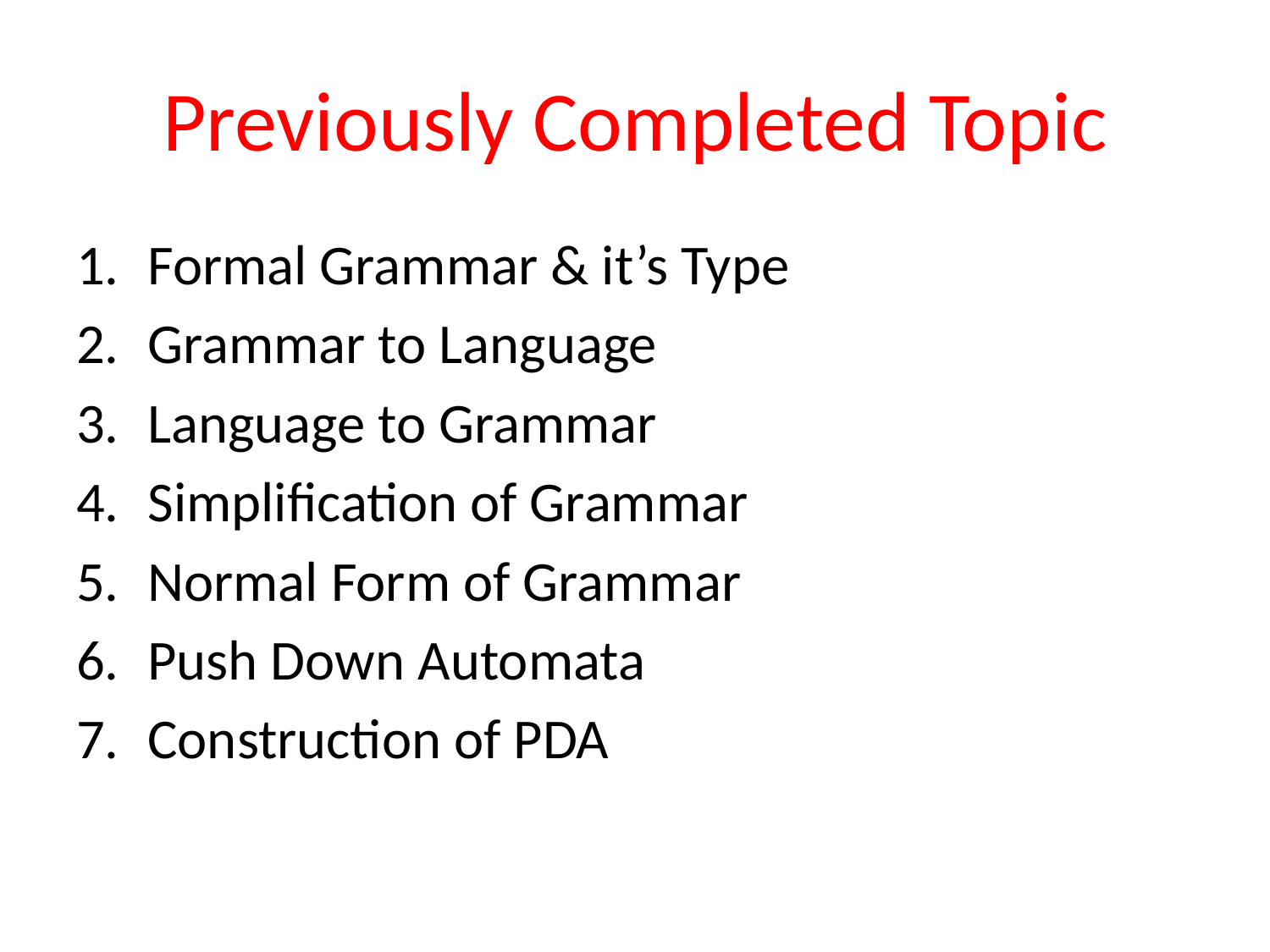

# Previously Completed Topic
Formal Grammar & it’s Type
Grammar to Language
Language to Grammar
Simplification of Grammar
Normal Form of Grammar
Push Down Automata
Construction of PDA